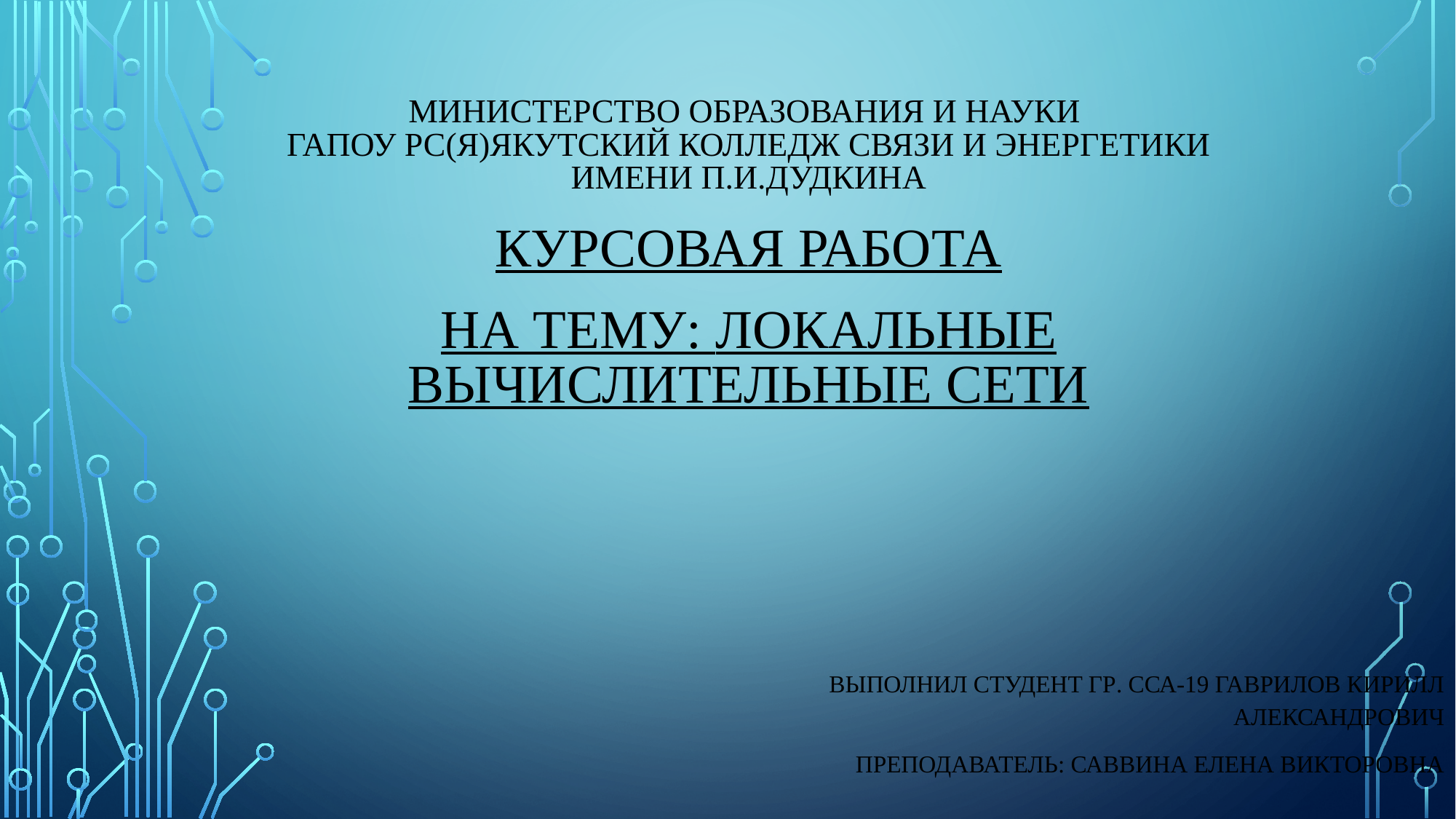

Министерство образования и науки
ГАПОУ РС(Я)Якутский колледж связи и энергетики имени П.И.Дудкина
Курсовая работа
На тему: Локальные вычислительные сети
Выполнил студент гр. Сса-19 Гаврилов Кирилл Александрович
Преподаватель: Саввина Елена Викторовна